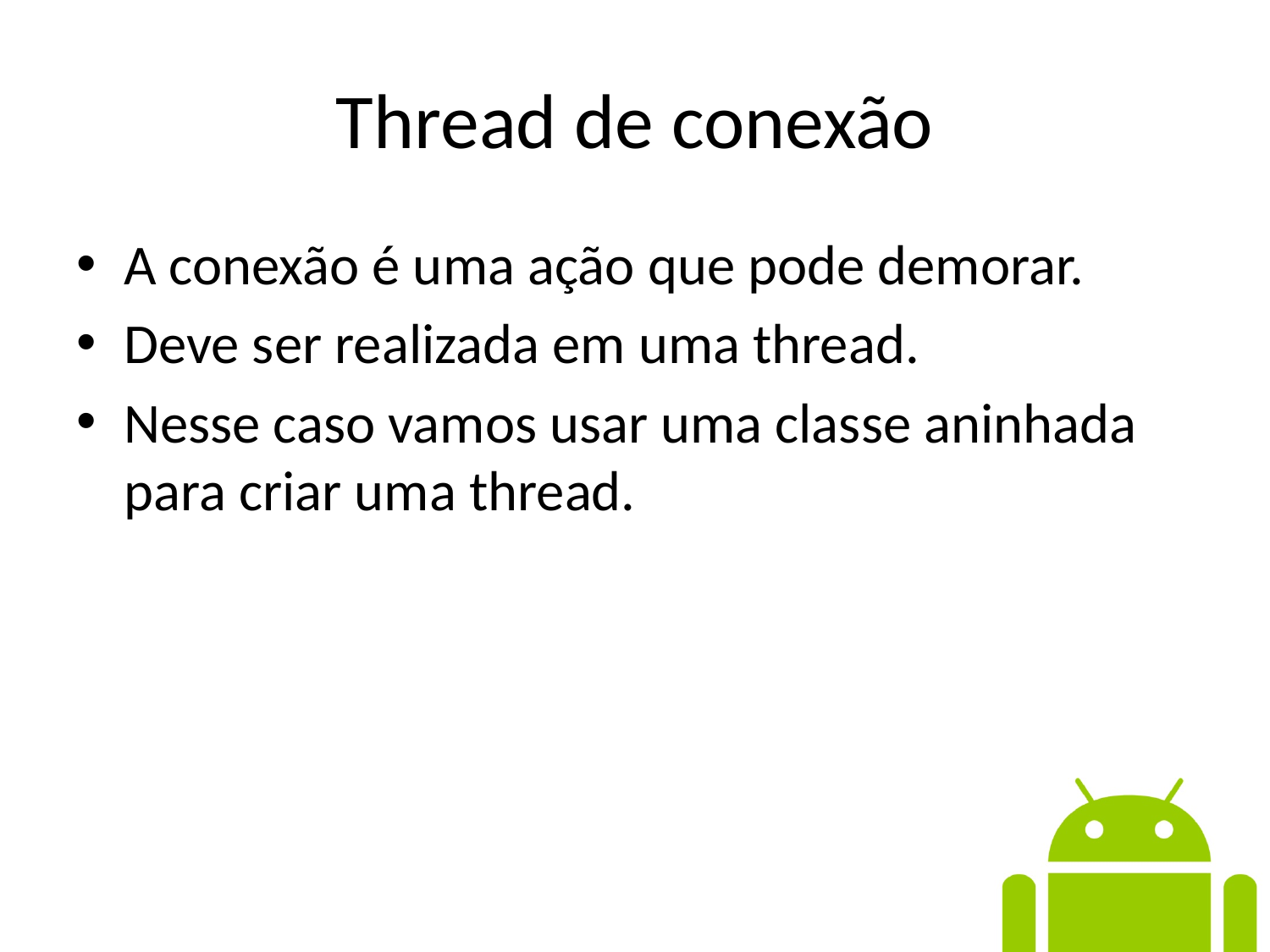

# Thread de conexão
A conexão é uma ação que pode demorar.
Deve ser realizada em uma thread.
Nesse caso vamos usar uma classe aninhada para criar uma thread.